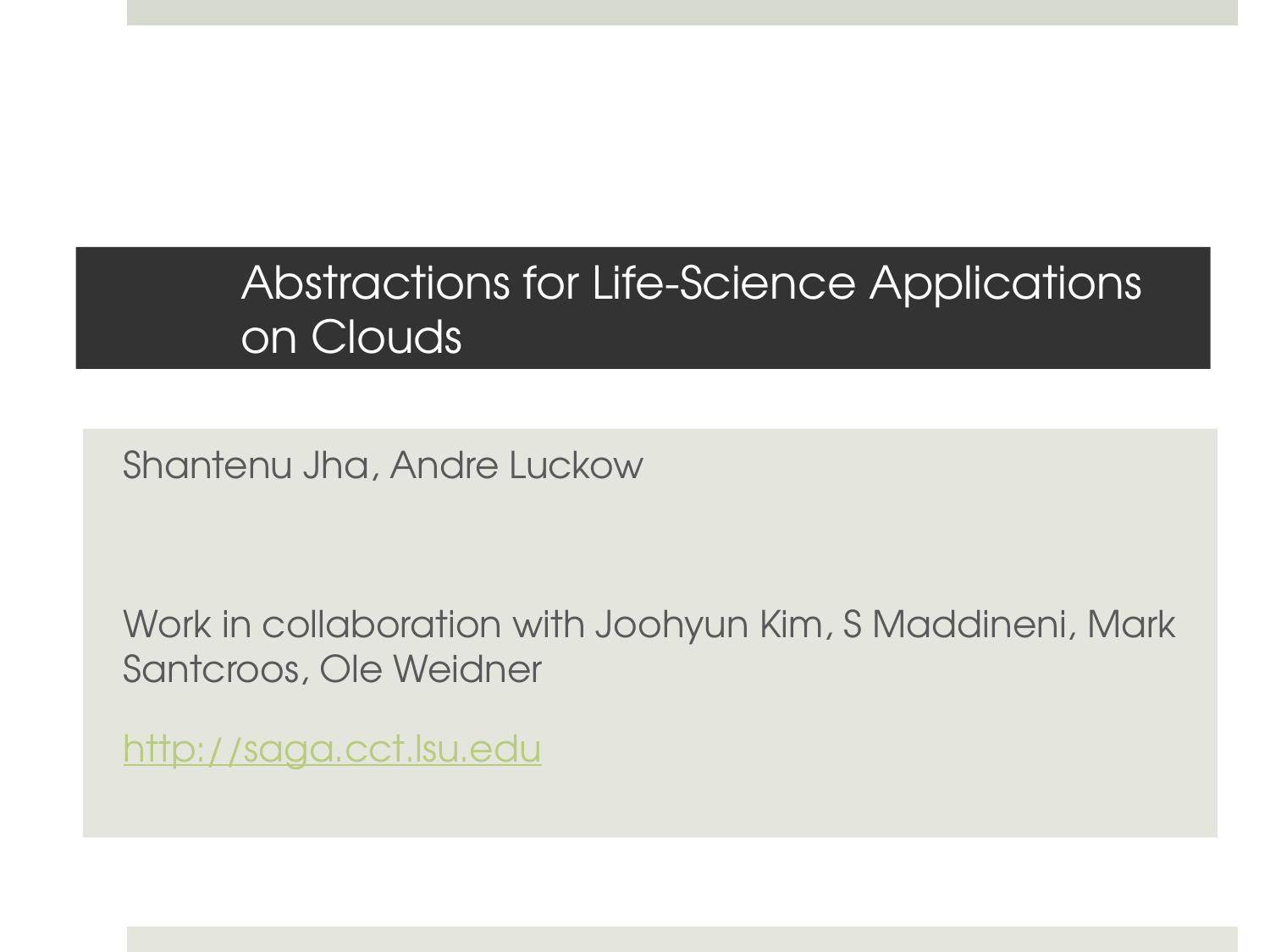

# Abstractions for Life-Science Applications on Clouds
Shantenu Jha, Andre Luckow

Work in collaboration with Joohyun Kim, S Maddineni, Mark Santcroos, Ole Weidner
http://saga.cct.lsu.edu